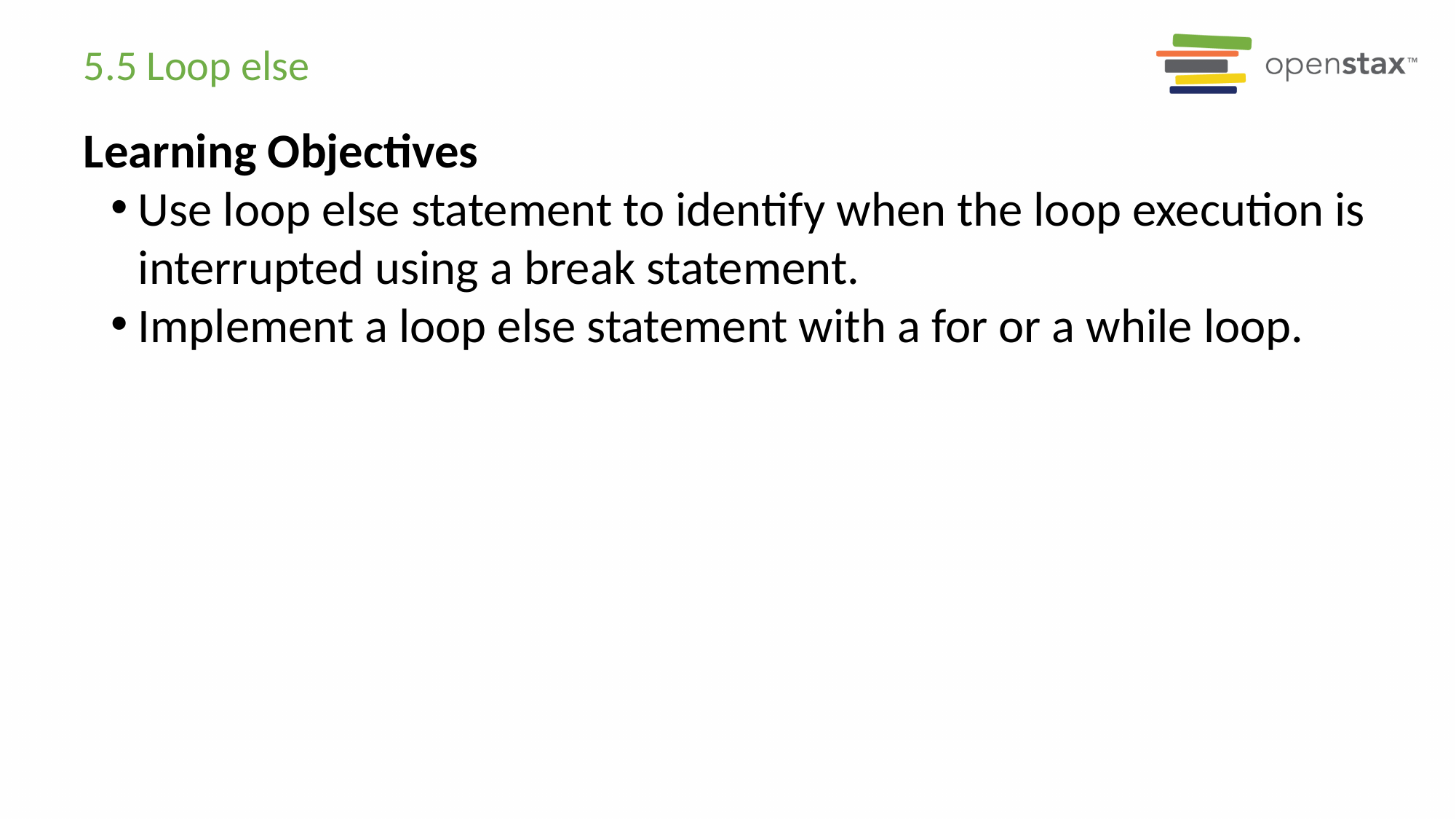

# 5.5 Loop else
Learning Objectives
Use loop else statement to identify when the loop execution is interrupted using a break statement.
Implement a loop else statement with a for or a while loop.